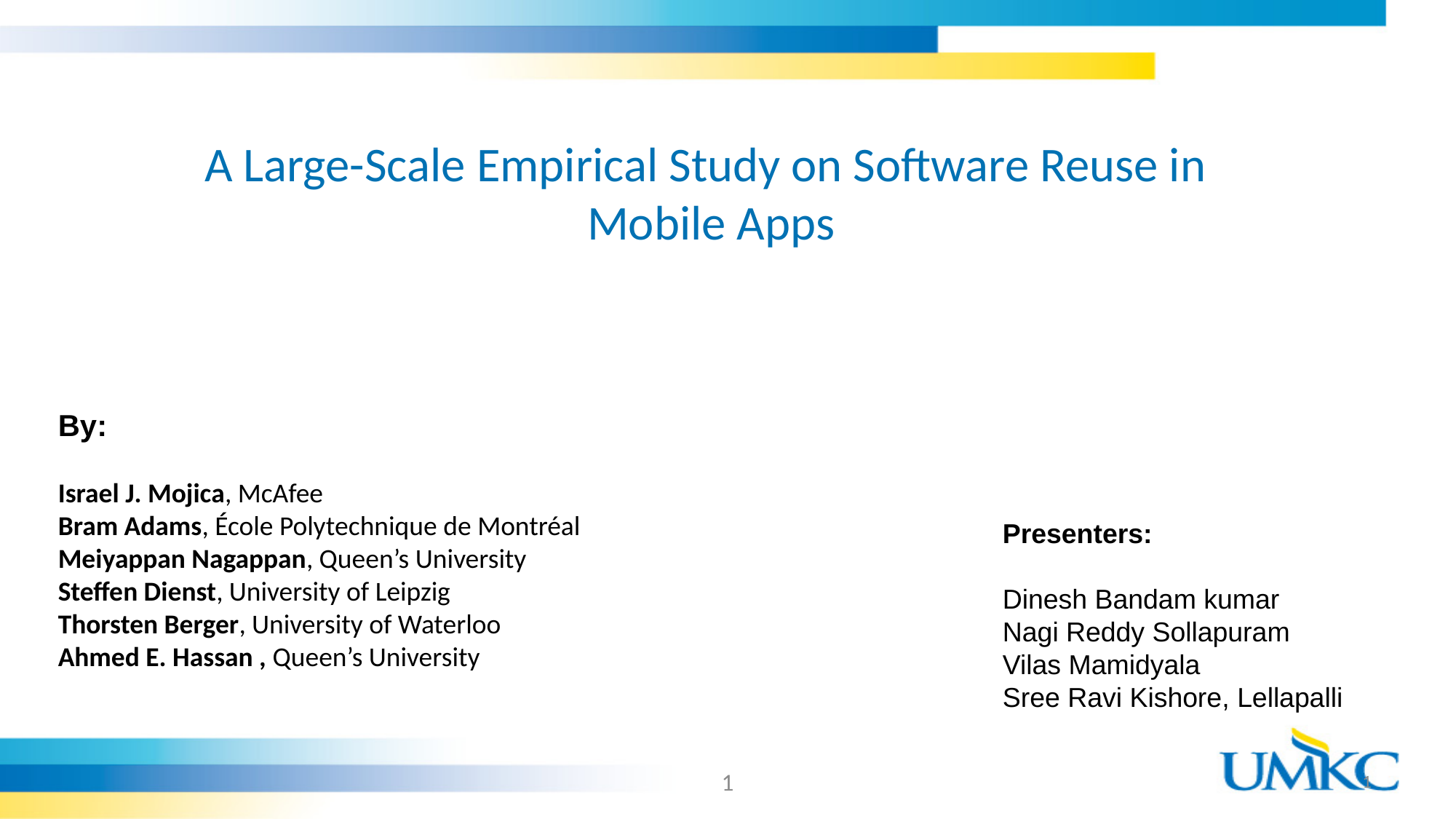

A Large-Scale Empirical Study on Software Reuse in
Mobile Apps
By:

Israel J. Mojica, McAfee
Bram Adams, École Polytechnique de Montréal
Meiyappan Nagappan, Queen’s University
Steffen Dienst, University of Leipzig
Thorsten Berger, University of Waterloo
Ahmed E. Hassan , Queen’s University
Presenters:

Dinesh Bandam kumar
Nagi Reddy Sollapuram
Vilas Mamidyala
Sree Ravi Kishore, Lellapalli
1
1